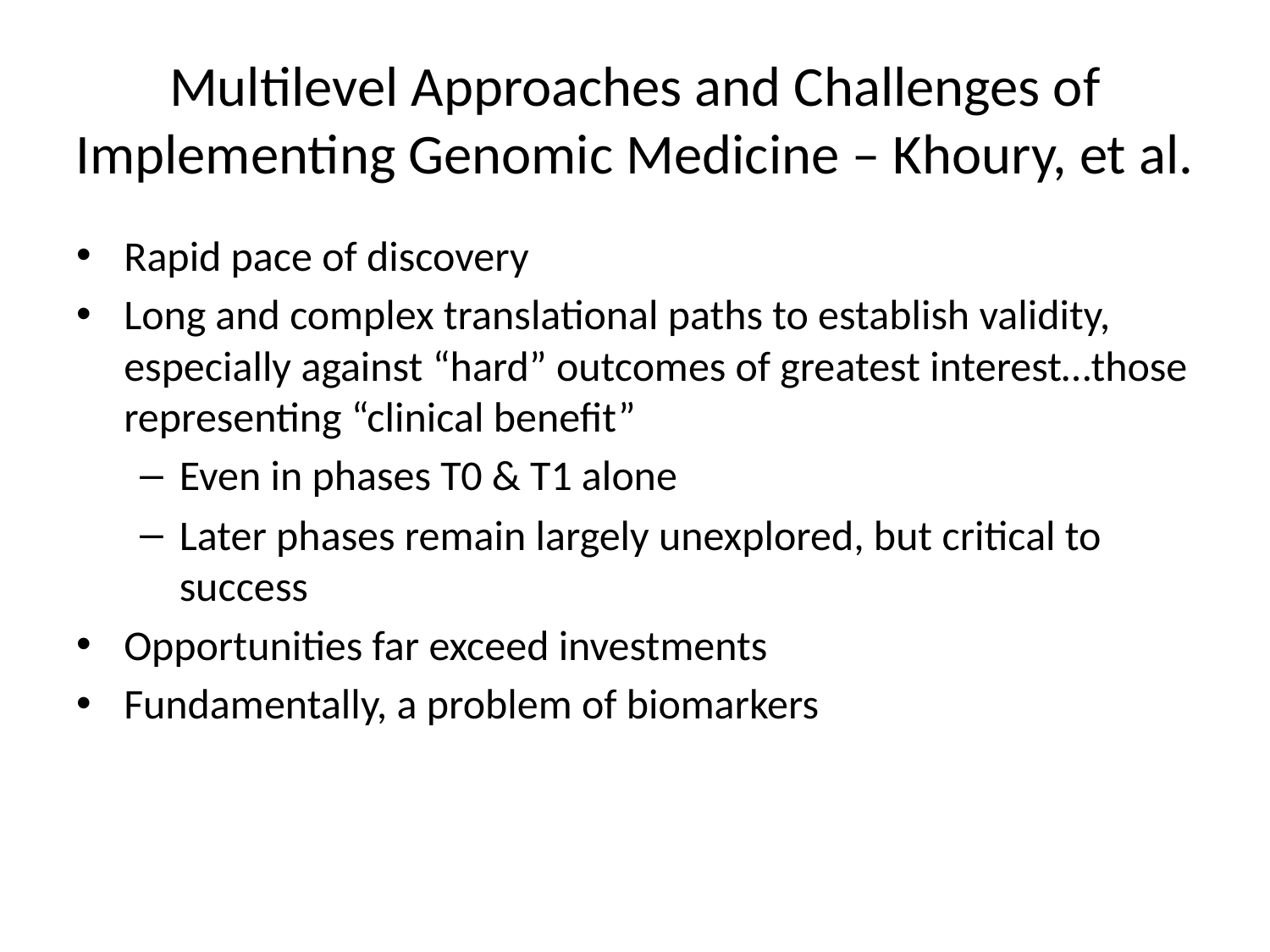

# Multilevel Approaches and Challenges of Implementing Genomic Medicine – Khoury, et al.
Rapid pace of discovery
Long and complex translational paths to establish validity, especially against “hard” outcomes of greatest interest…those representing “clinical benefit”
Even in phases T0 & T1 alone
Later phases remain largely unexplored, but critical to success
Opportunities far exceed investments
Fundamentally, a problem of biomarkers